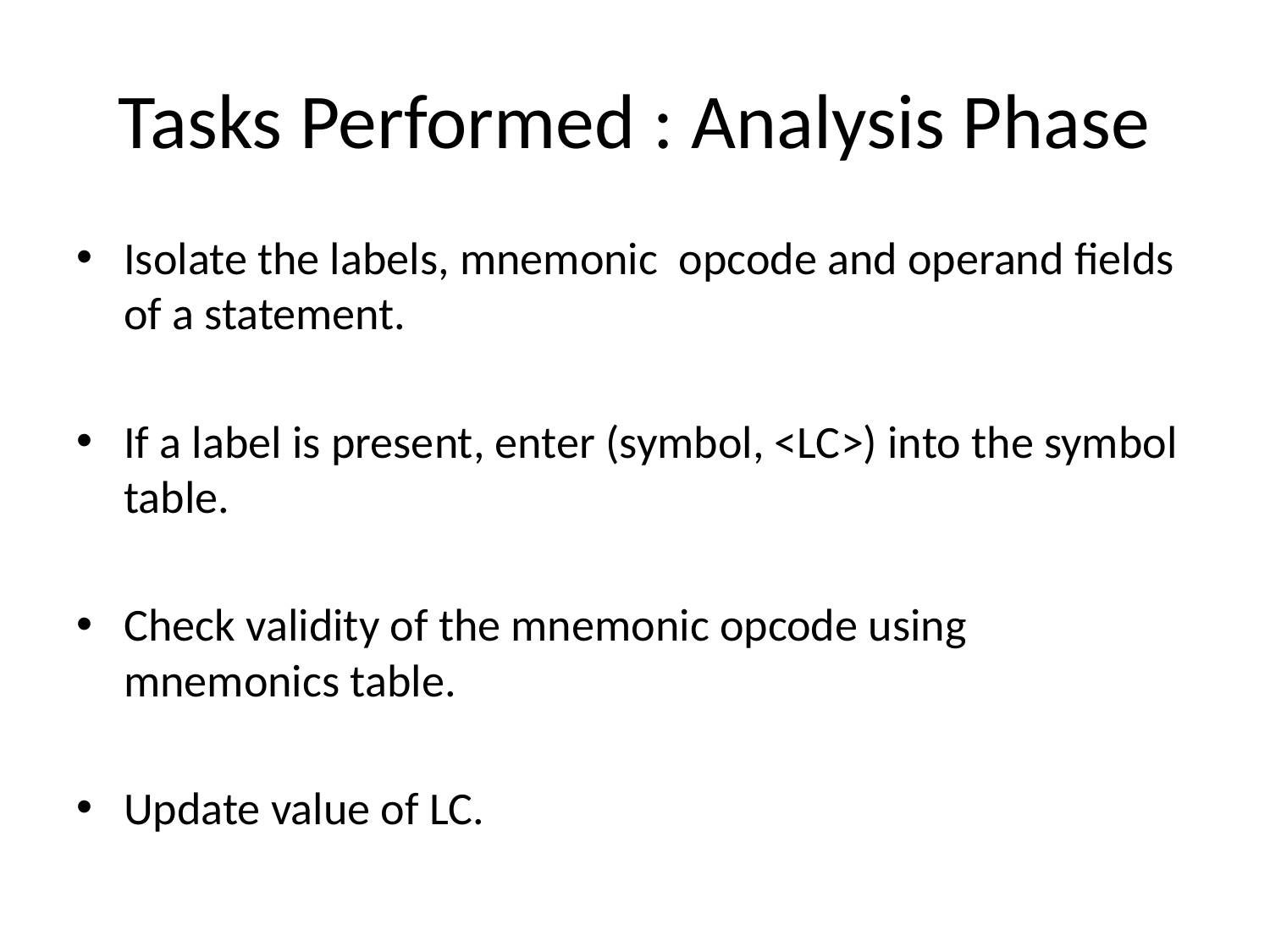

# Tasks Performed : Analysis Phase
Isolate the labels, mnemonic  opcode and operand fields of a statement.

If a label is present, enter (symbol, <LC>) into the symbol table.

Check validity of the mnemonic opcode using mnemonics table.

Update value of LC.